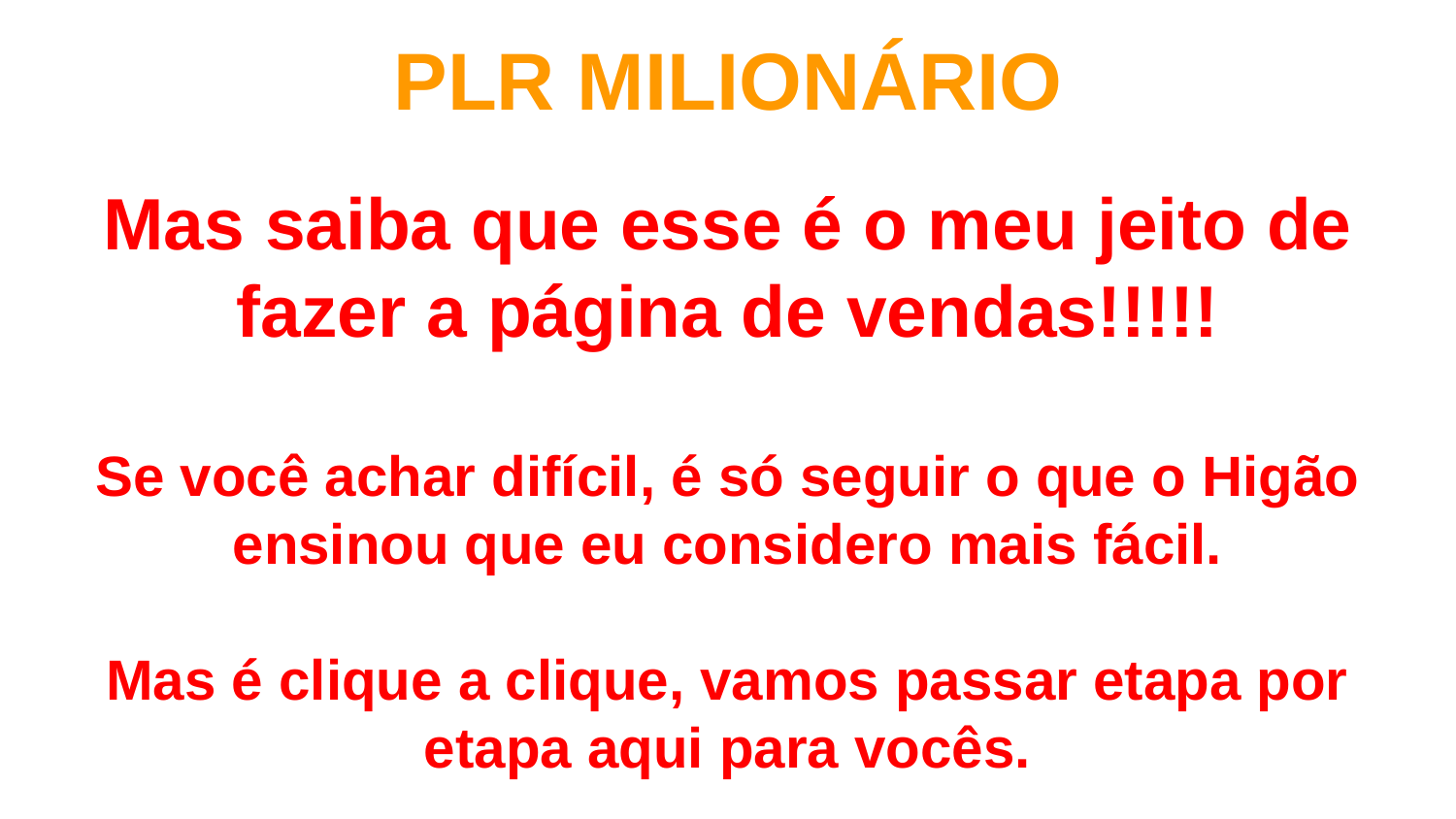

PLR MILIONÁRIO
Mas saiba que esse é o meu jeito de fazer a página de vendas!!!!!

Se você achar difícil, é só seguir o que o Higão ensinou que eu considero mais fácil.

Mas é clique a clique, vamos passar etapa por etapa aqui para vocês.